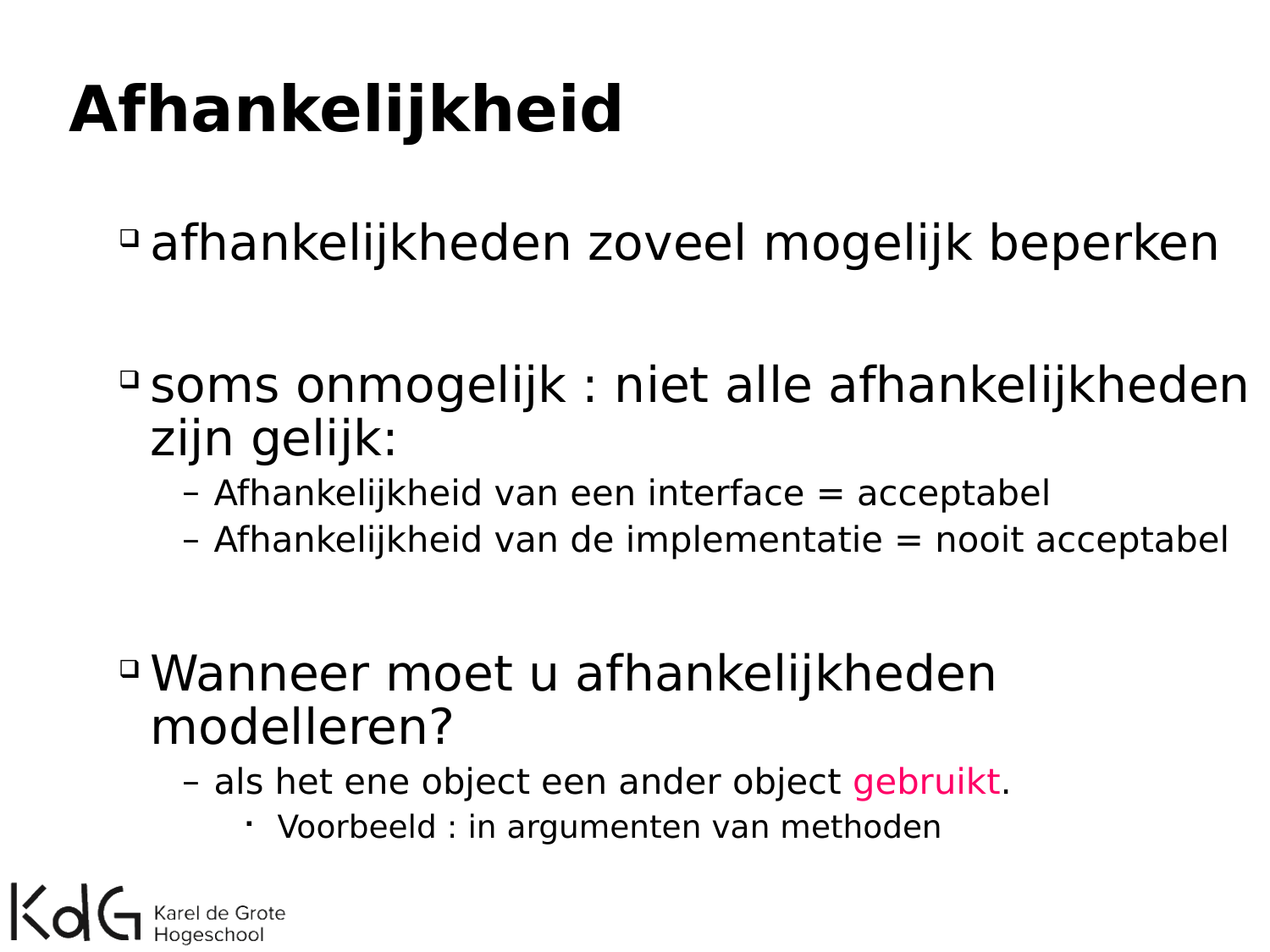

# Afhankelijkheid
afhankelijkheden zoveel mogelijk beperken

soms onmogelijk : niet alle afhankelijkheden zijn gelijk:
Afhankelijkheid van een interface = acceptabel
Afhankelijkheid van de implementatie = nooit acceptabel

Wanneer moet u afhankelijkheden modelleren?
als het ene object een ander object gebruikt.
Voorbeeld : in argumenten van methoden